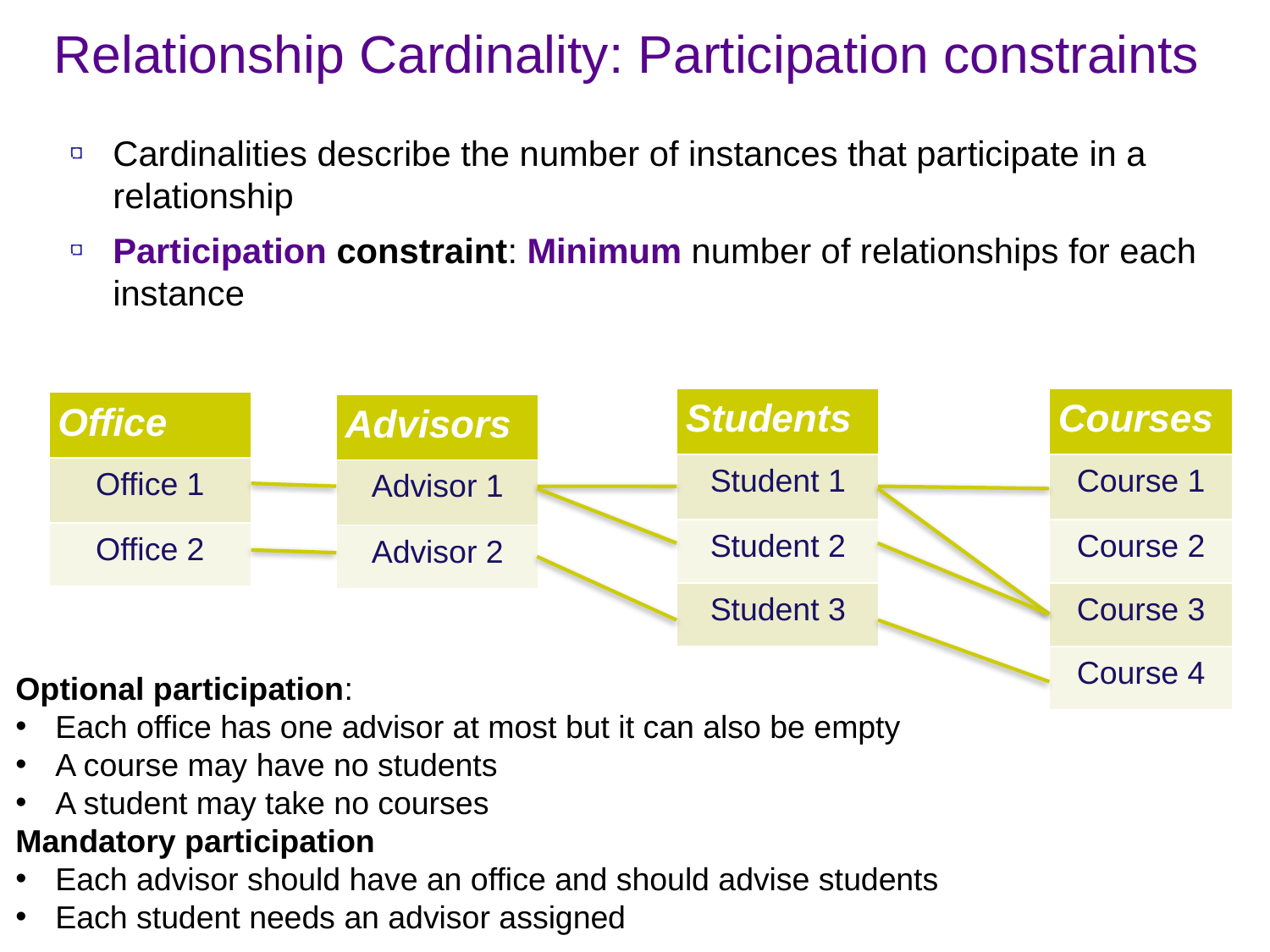

Relationship Cardinality: Participation constraints
Cardinalities describe the number of instances that participate in a relationship
Participation constraint: Minimum number of relationships for each instance
| Students |
| --- |
| Student 1 |
| Student 2 |
| Student 3 |
| Courses |
| --- |
| Course 1 |
| Course 2 |
| Course 3 |
| Course 4 |
| Office |
| --- |
| Office 1 |
| Office 2 |
| Advisors |
| --- |
| Advisor 1 |
| Advisor 2 |

Optional participation:
Each office has one advisor at most but it can also be empty
A course may have no students
A student may take no courses
Mandatory participation
Each advisor should have an office and should advise students
Each student needs an advisor assigned